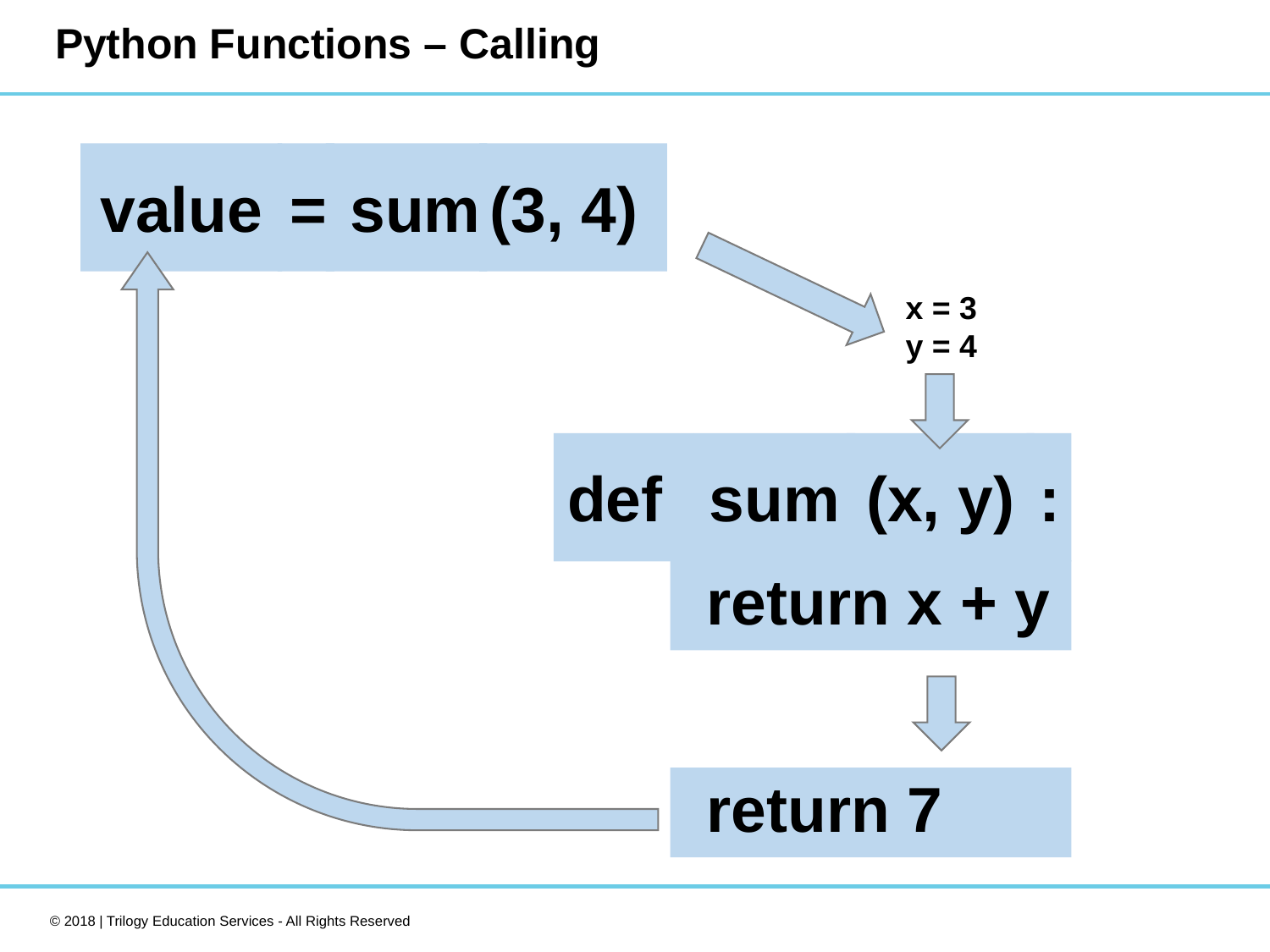

# Python Functions – Calling

value
=
sum
(3, 4)

x = 3
y = 4

def
sum
(x, y)
:
return x + y

return 7